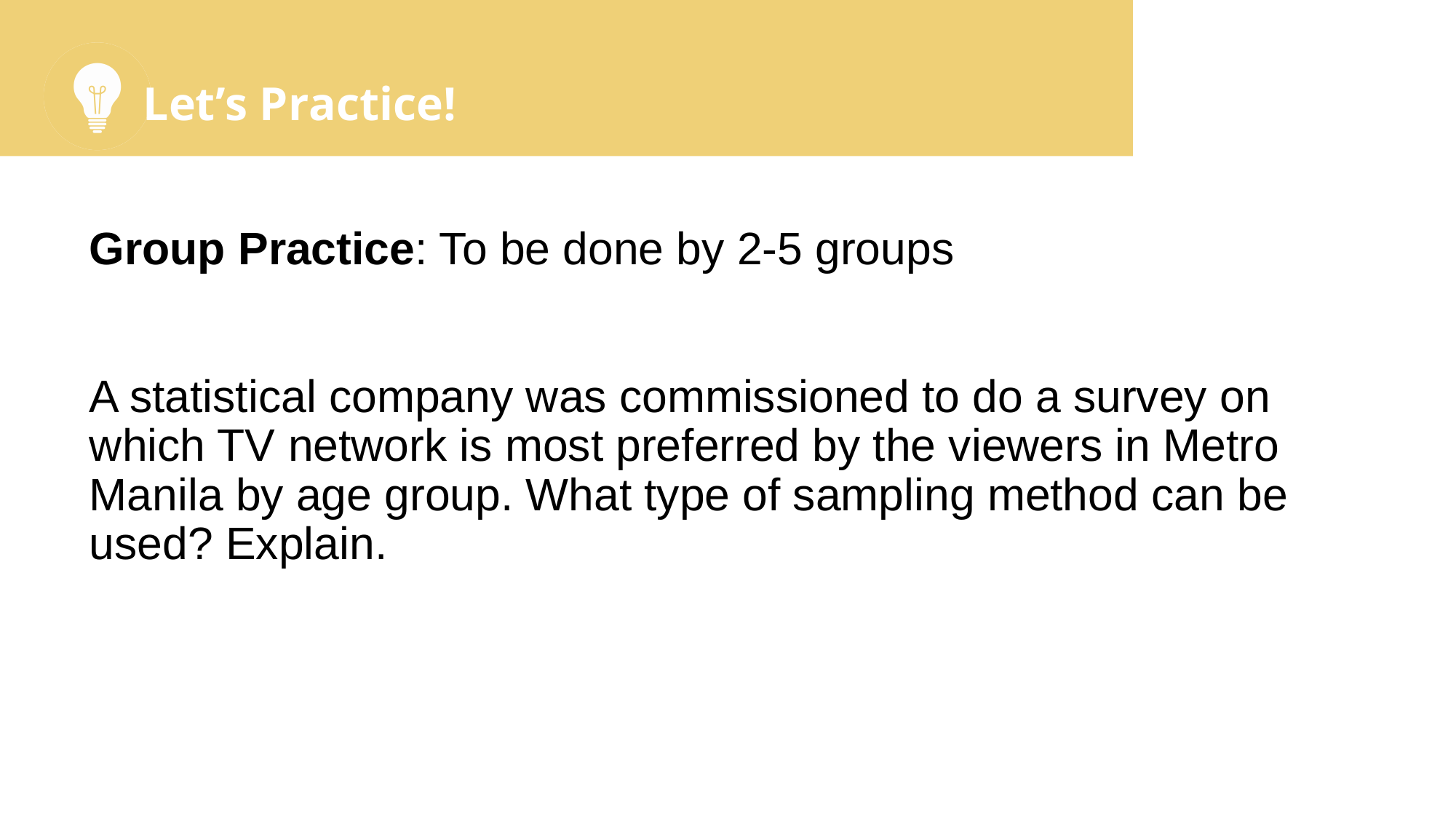

Group Practice: To be done by 2-5 groups

A statistical company was commissioned to do a survey on which TV network is most preferred by the viewers in Metro Manila by age group. What type of sampling method can be used? Explain.